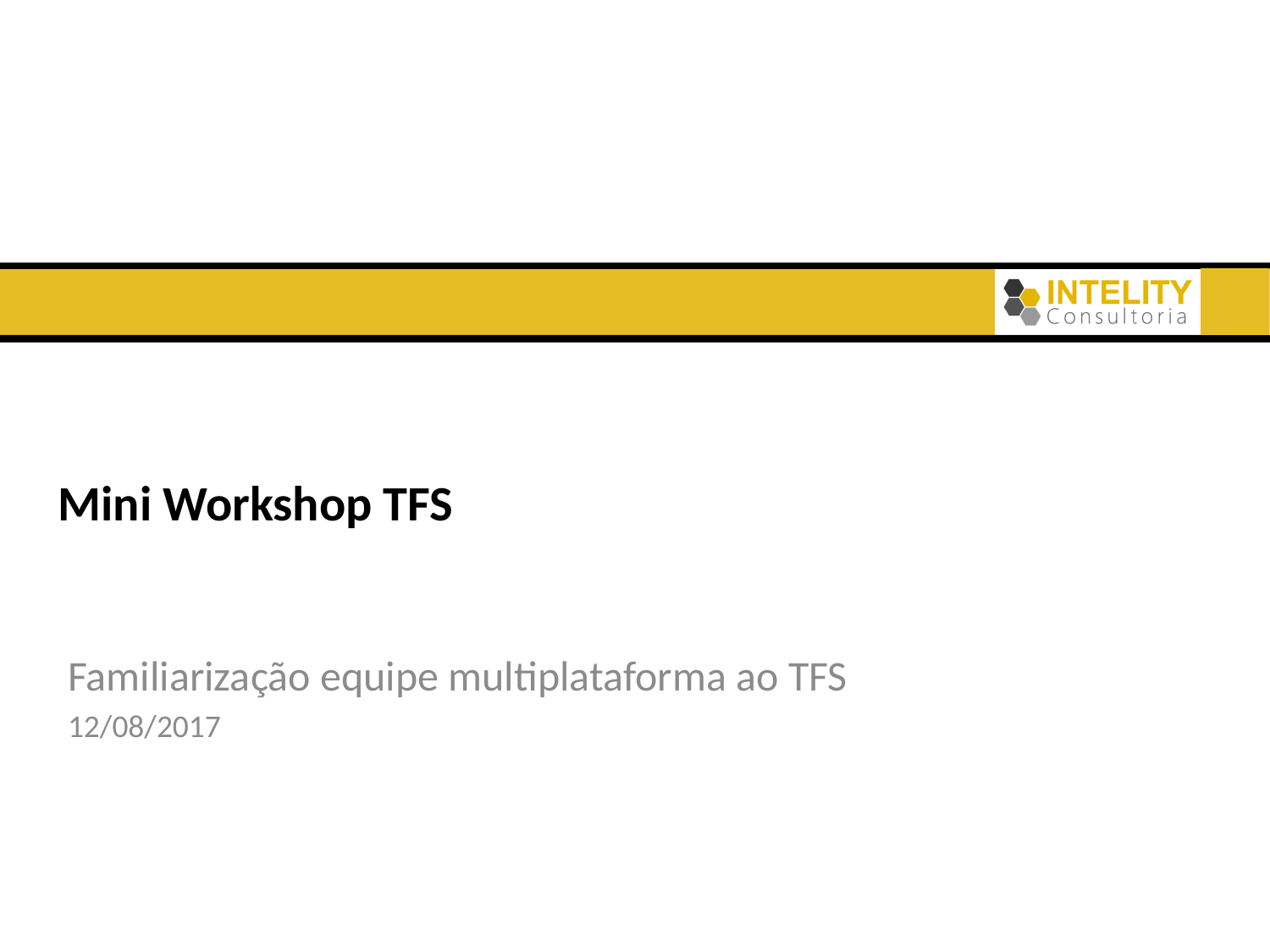

# Mini Workshop TFS
Familiarização equipe multiplataforma ao TFS
12/08/2017